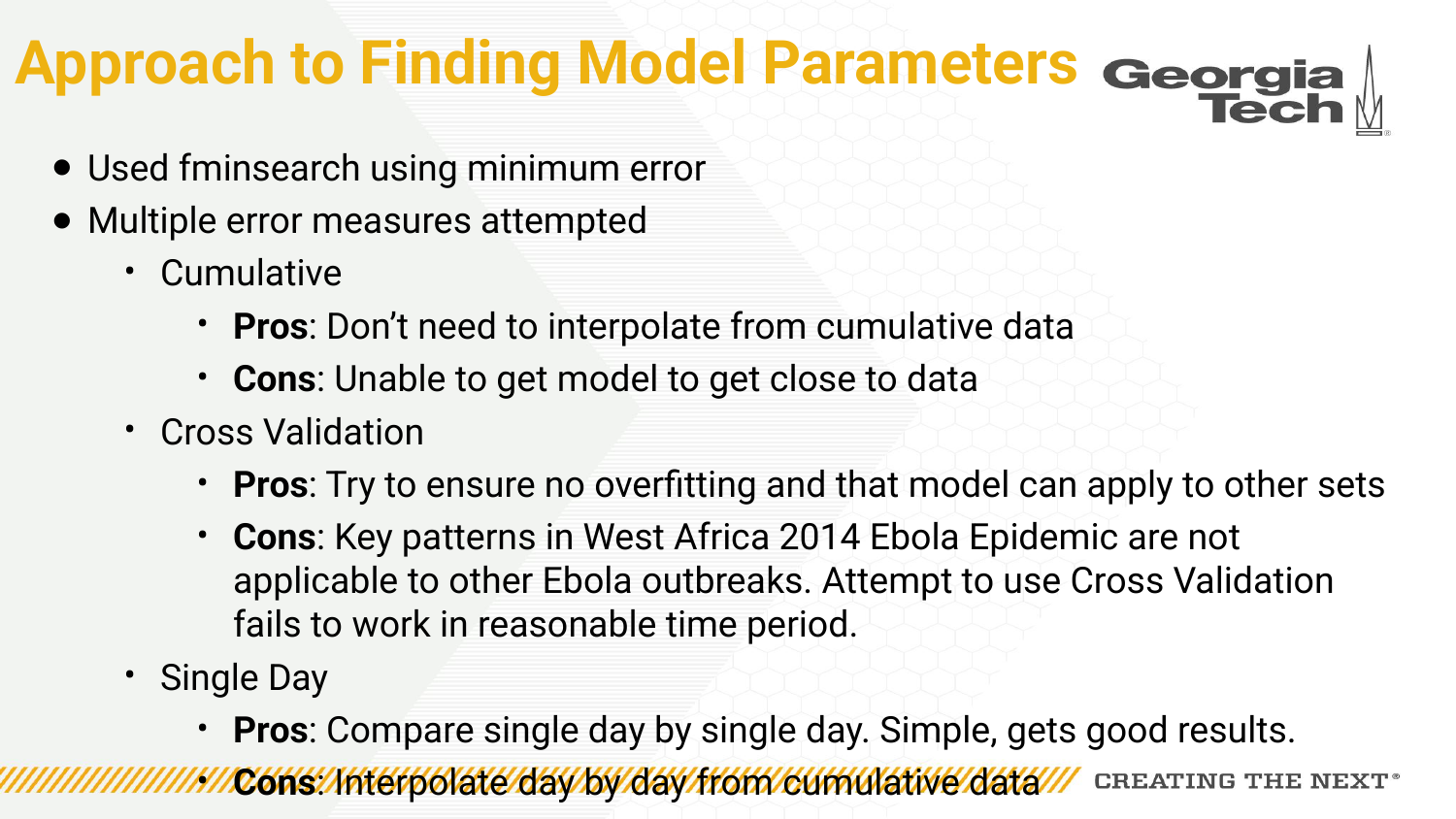

# Approach to Finding Model Parameters
Used fminsearch using minimum error
Multiple error measures attempted
Cumulative
Pros: Don’t need to interpolate from cumulative data
Cons: Unable to get model to get close to data
Cross Validation
Pros: Try to ensure no overfitting and that model can apply to other sets
Cons: Key patterns in West Africa 2014 Ebola Epidemic are not applicable to other Ebola outbreaks. Attempt to use Cross Validation fails to work in reasonable time period.
Single Day
Pros: Compare single day by single day. Simple, gets good results.
Cons: Interpolate day by day from cumulative data